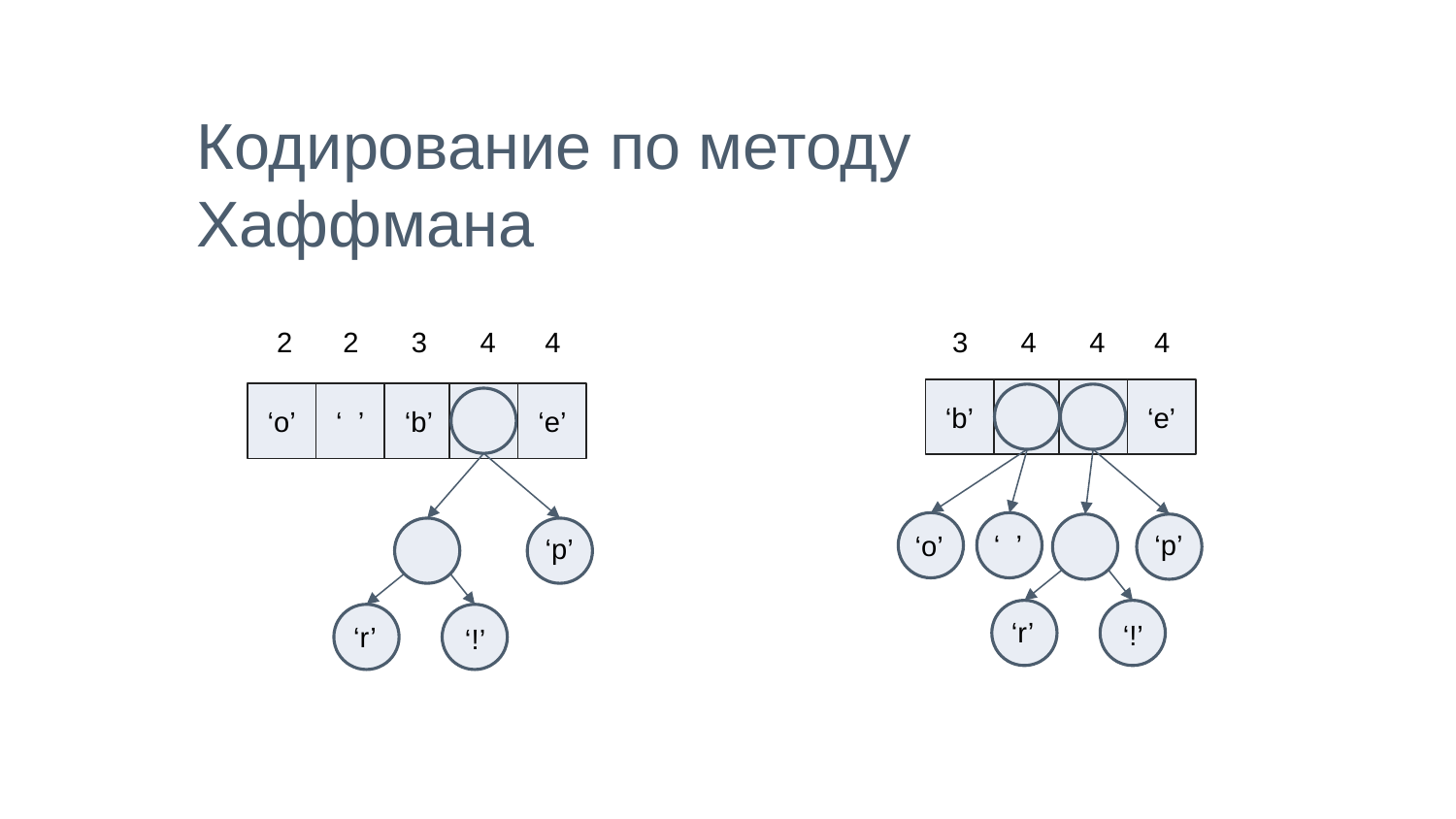

Кодирование по методу Хаффмана
3
4
4
4
2
2
3
4
4
‘b’

‘e’
‘o’
‘  ’
‘b’

‘e’

‘p’
‘  ’
‘o’

‘p’

‘r’
‘!’

‘r’
‘!’